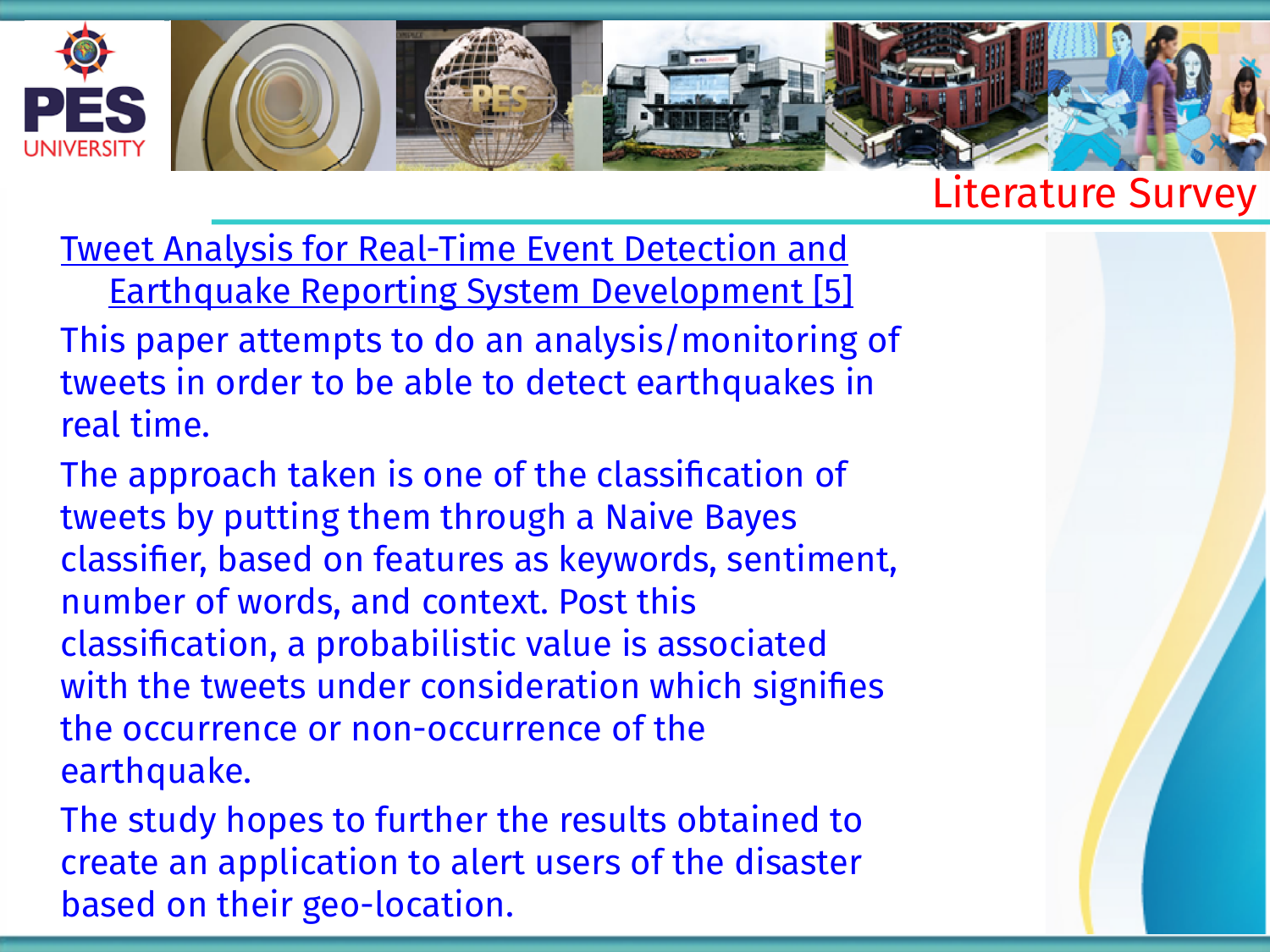

Literature Survey
Tweet Analysis for Real-Time Event Detection and Earthquake Reporting System Development [5]
This paper attempts to do an analysis/monitoring of tweets in order to be able to detect earthquakes in real time.
The approach taken is one of the classification of tweets by putting them through a Naive Bayes classifier, based on features as keywords, sentiment, number of words, and context. Post this classification, a probabilistic value is associated with the tweets under consideration which signifies the occurrence or non-occurrence of the earthquake.
The study hopes to further the results obtained to create an application to alert users of the disaster based on their geo-location.